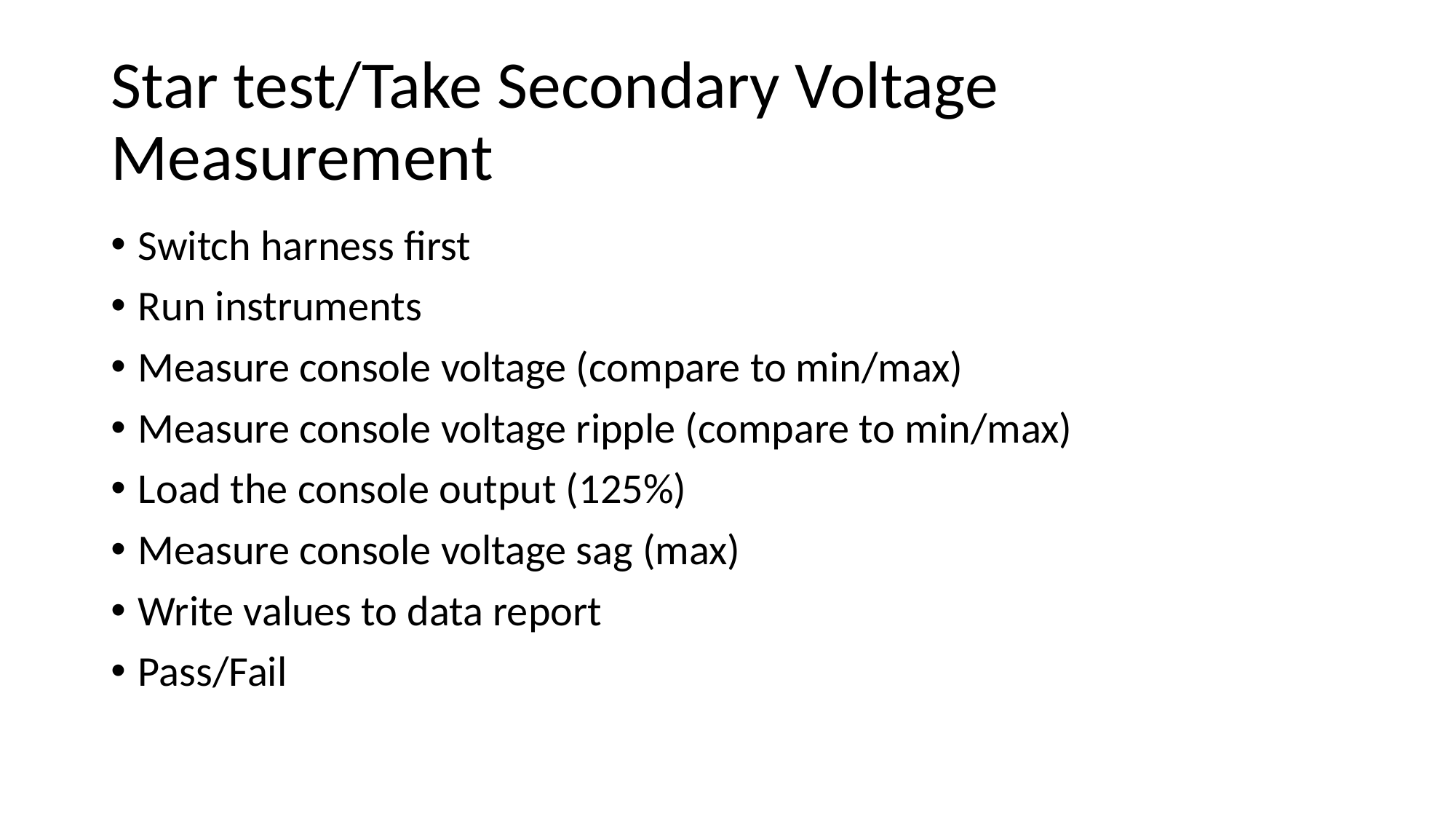

# Star test/Take Secondary Voltage Measurement
Switch harness first
Run instruments
Measure console voltage (compare to min/max)
Measure console voltage ripple (compare to min/max)
Load the console output (125%)
Measure console voltage sag (max)
Write values to data report
Pass/Fail